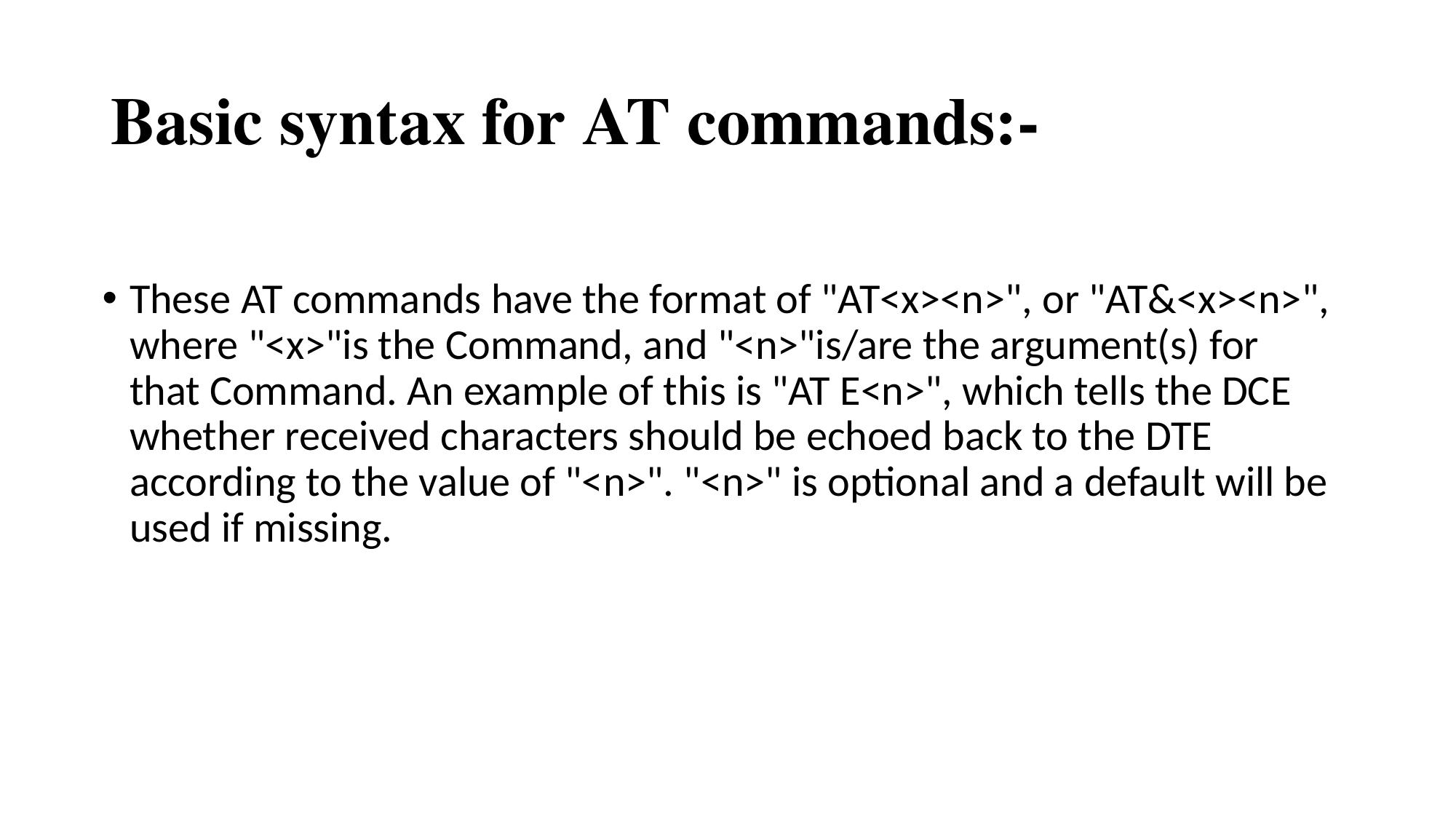

# Basic syntax for AT commands:-
These AT commands have the format of "AT<x><n>", or "AT&<x><n>", where "<x>"is the Command, and "<n>"is/are the argument(s) for that Command. An example of this is "AT E<n>", which tells the DCE whether received characters should be echoed back to the DTE according to the value of "<n>". "<n>" is optional and a default will be used if missing.